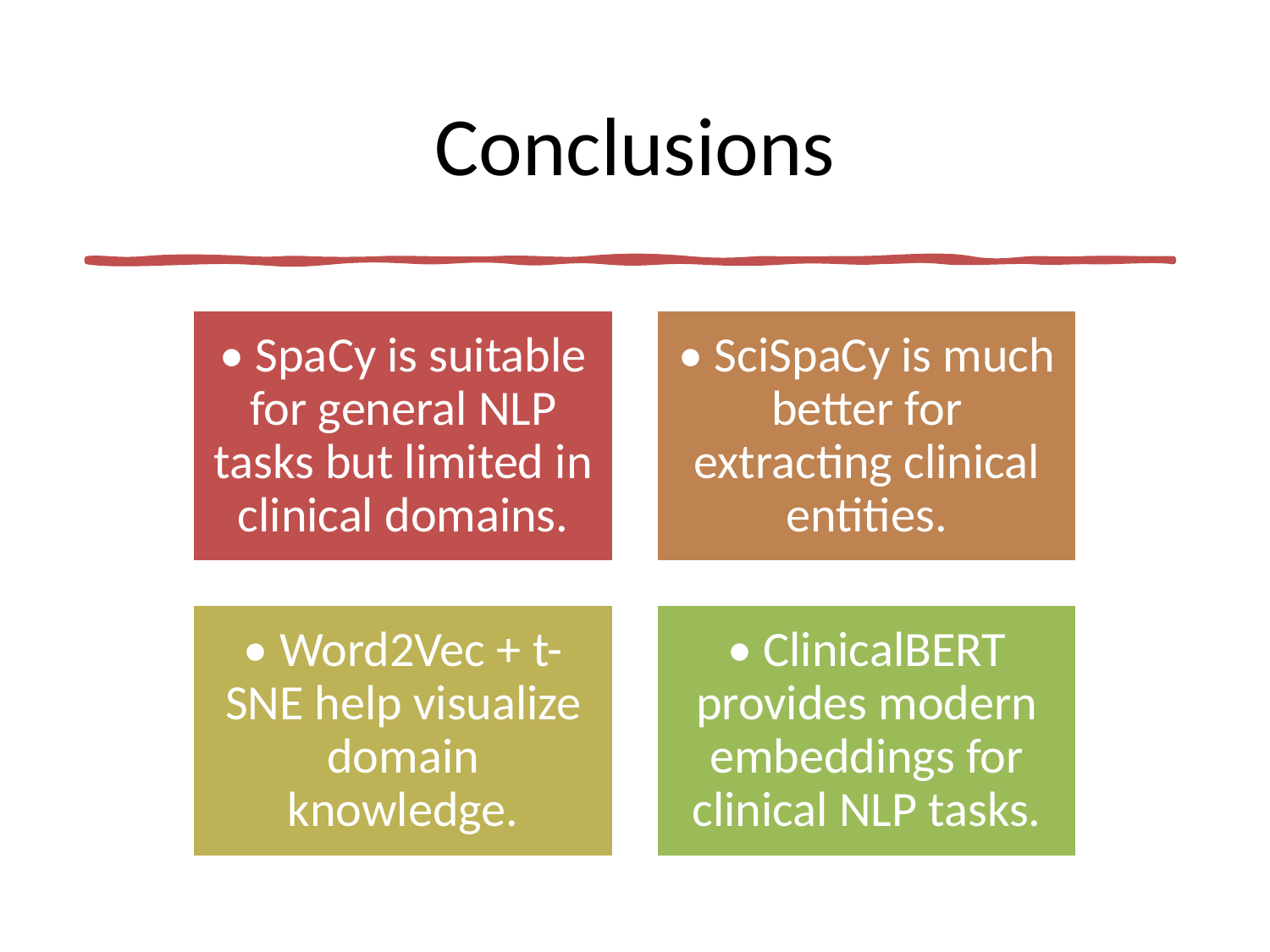

# Conclusions

• SpaCy is suitable for general NLP tasks but limited in clinical domains.
• SciSpaCy is much better for extracting clinical entities.
• Word2Vec + t-SNE help visualize domain knowledge.
• ClinicalBERT provides modern embeddings for clinical NLP tasks.